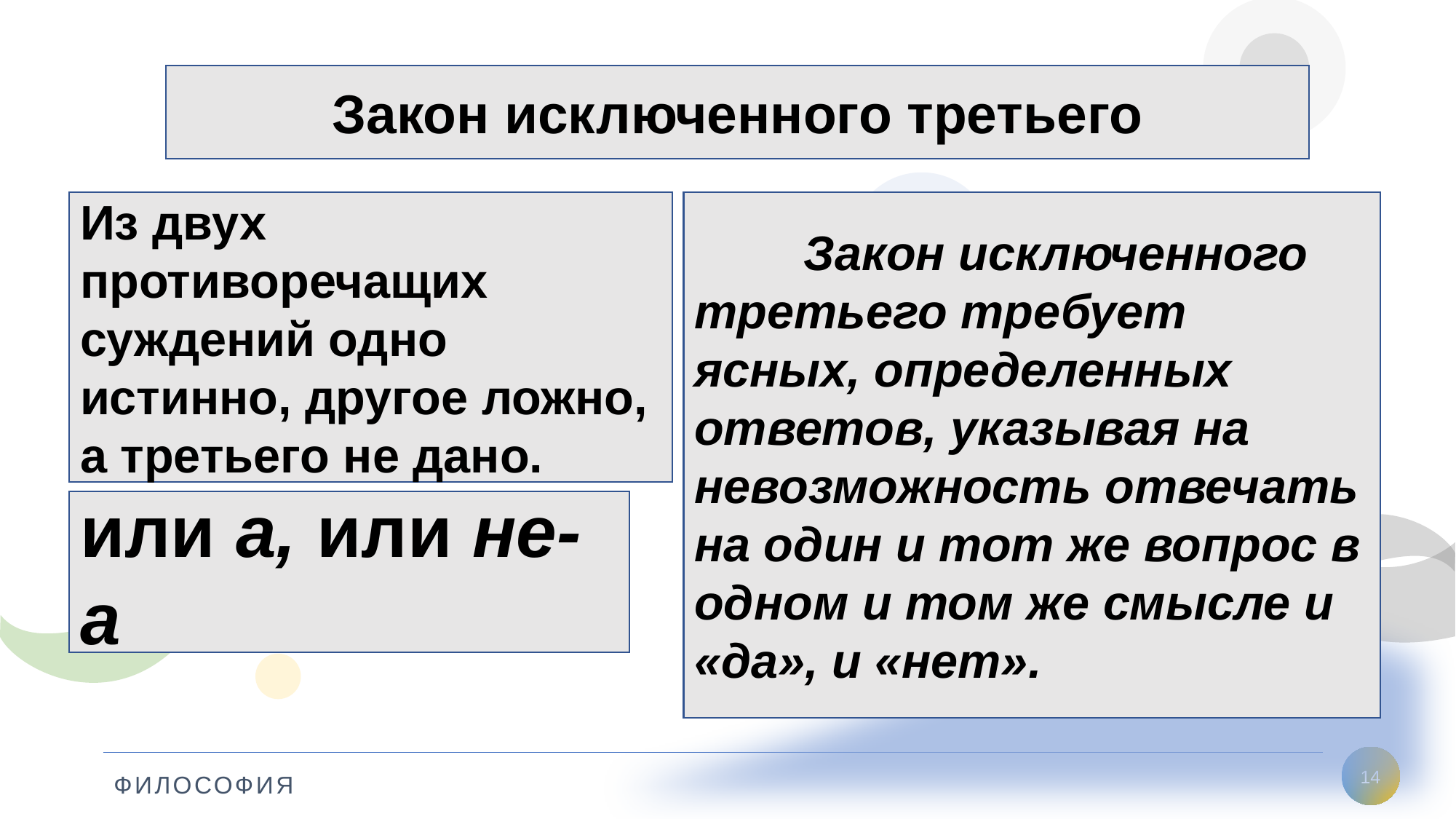

Закон исключенного третьего

ФИЛОСОФИЯ
Из двух противоречащих суждений одно истинно, другое ложно, а третьего не дано.
	Закон исключенного третьего требует  ясных, определенных ответов, указывая на невозможность отвечать на один и тот же вопрос в одном и том же смысле и «да», и «нет».

или а, или не-а

14